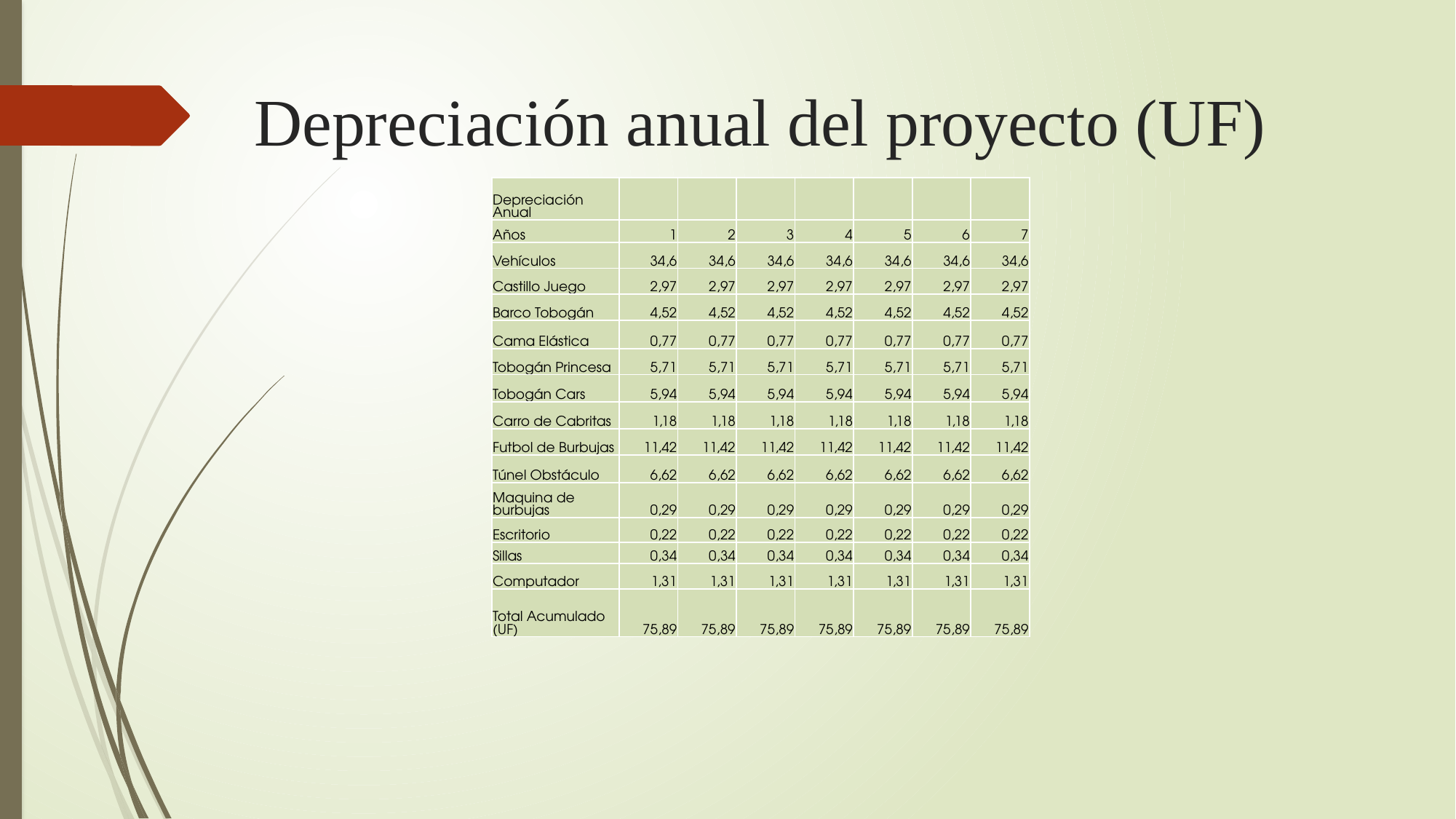

# Depreciación anual del proyecto (UF)
| Depreciación Anual |  |  |  |  |  |  |  |
| --- | --- | --- | --- | --- | --- | --- | --- |
| Años | 1 | 2 | 3 | 4 | 5 | 6 | 7 |
| Vehículos | 34,6 | 34,6 | 34,6 | 34,6 | 34,6 | 34,6 | 34,6 |
| Castillo Juego | 2,97 | 2,97 | 2,97 | 2,97 | 2,97 | 2,97 | 2,97 |
| Barco Tobogán | 4,52 | 4,52 | 4,52 | 4,52 | 4,52 | 4,52 | 4,52 |
| Cama Elástica | 0,77 | 0,77 | 0,77 | 0,77 | 0,77 | 0,77 | 0,77 |
| Tobogán Princesa | 5,71 | 5,71 | 5,71 | 5,71 | 5,71 | 5,71 | 5,71 |
| Tobogán Cars | 5,94 | 5,94 | 5,94 | 5,94 | 5,94 | 5,94 | 5,94 |
| Carro de Cabritas | 1,18 | 1,18 | 1,18 | 1,18 | 1,18 | 1,18 | 1,18 |
| Futbol de Burbujas | 11,42 | 11,42 | 11,42 | 11,42 | 11,42 | 11,42 | 11,42 |
| Túnel Obstáculo | 6,62 | 6,62 | 6,62 | 6,62 | 6,62 | 6,62 | 6,62 |
| Maquina de burbujas | 0,29 | 0,29 | 0,29 | 0,29 | 0,29 | 0,29 | 0,29 |
| Escritorio | 0,22 | 0,22 | 0,22 | 0,22 | 0,22 | 0,22 | 0,22 |
| Sillas | 0,34 | 0,34 | 0,34 | 0,34 | 0,34 | 0,34 | 0,34 |
| Computador | 1,31 | 1,31 | 1,31 | 1,31 | 1,31 | 1,31 | 1,31 |
| Total Acumulado (UF) | 75,89 | 75,89 | 75,89 | 75,89 | 75,89 | 75,89 | 75,89 |